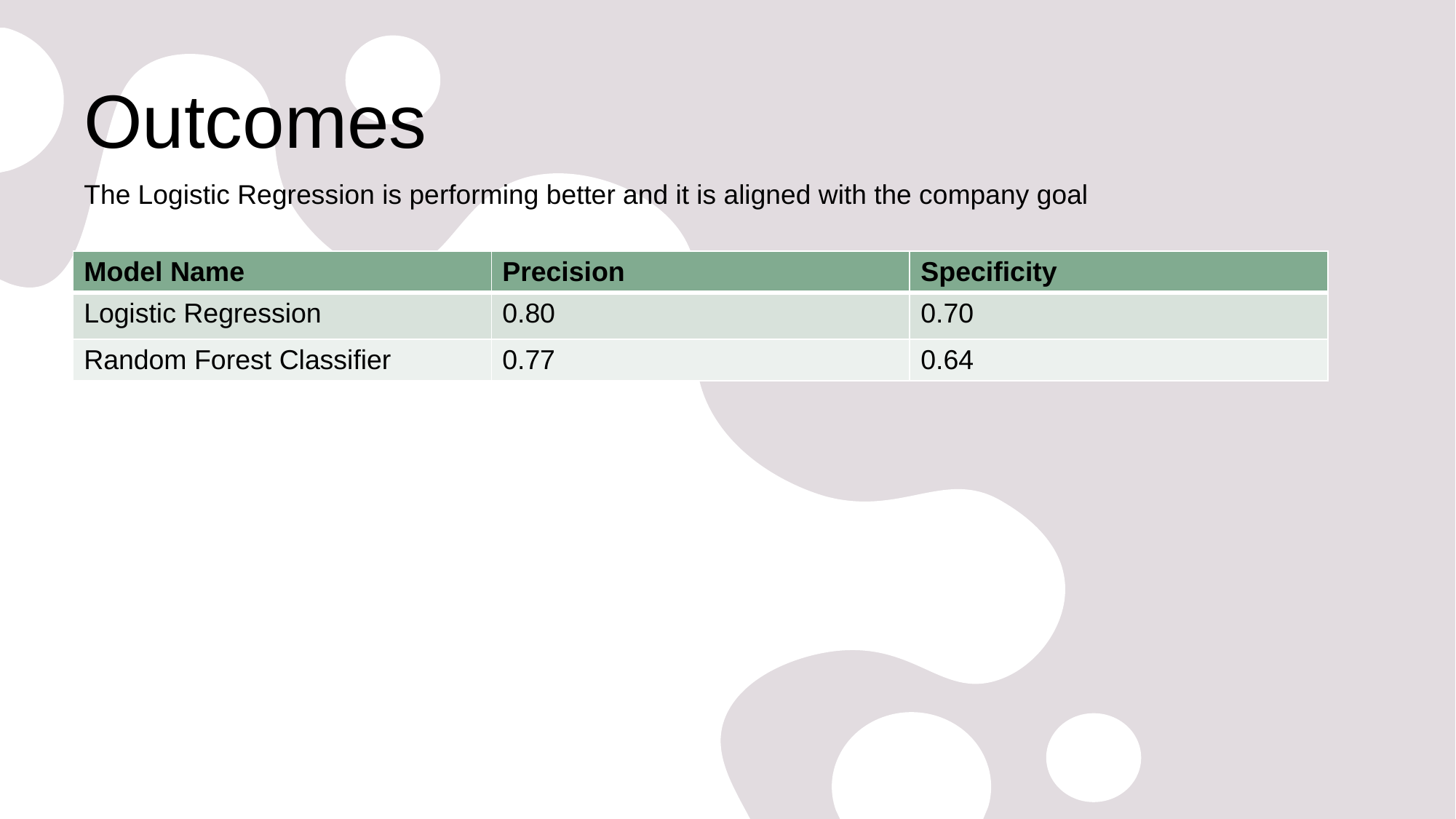

# Outcomes
The Logistic Regression is performing better and it is aligned with the company goal
| Model Name | Precision | Specificity |
| --- | --- | --- |
| Logistic Regression | 0.80 | 0.70 |
| Random Forest Classifier | 0.77 | 0.64 |